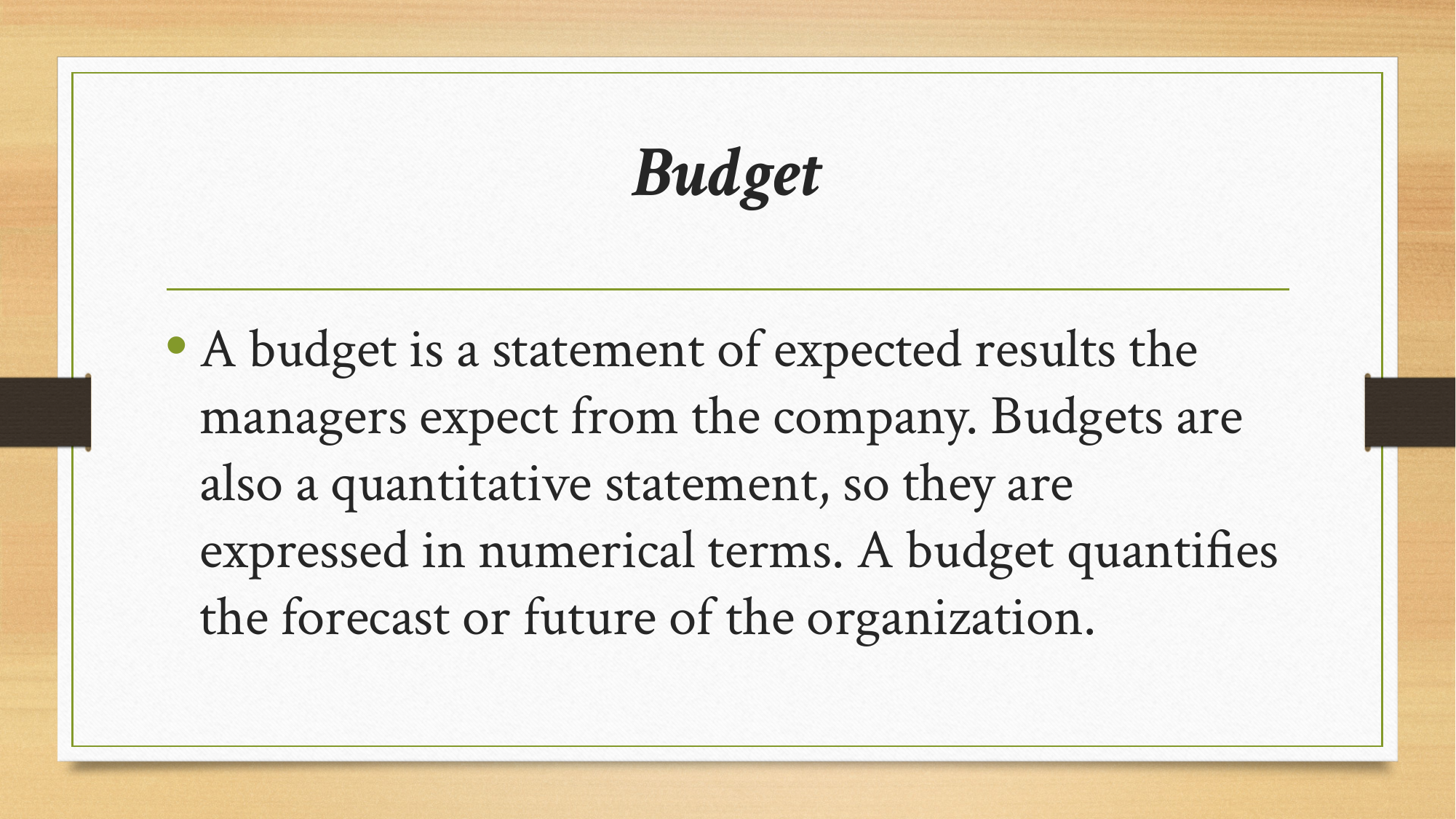

# Budget
A budget is a statement of expected results the managers expect from the company. Budgets are also a quantitative statement, so they are expressed in numerical terms. A budget quantifies the forecast or future of the organization.